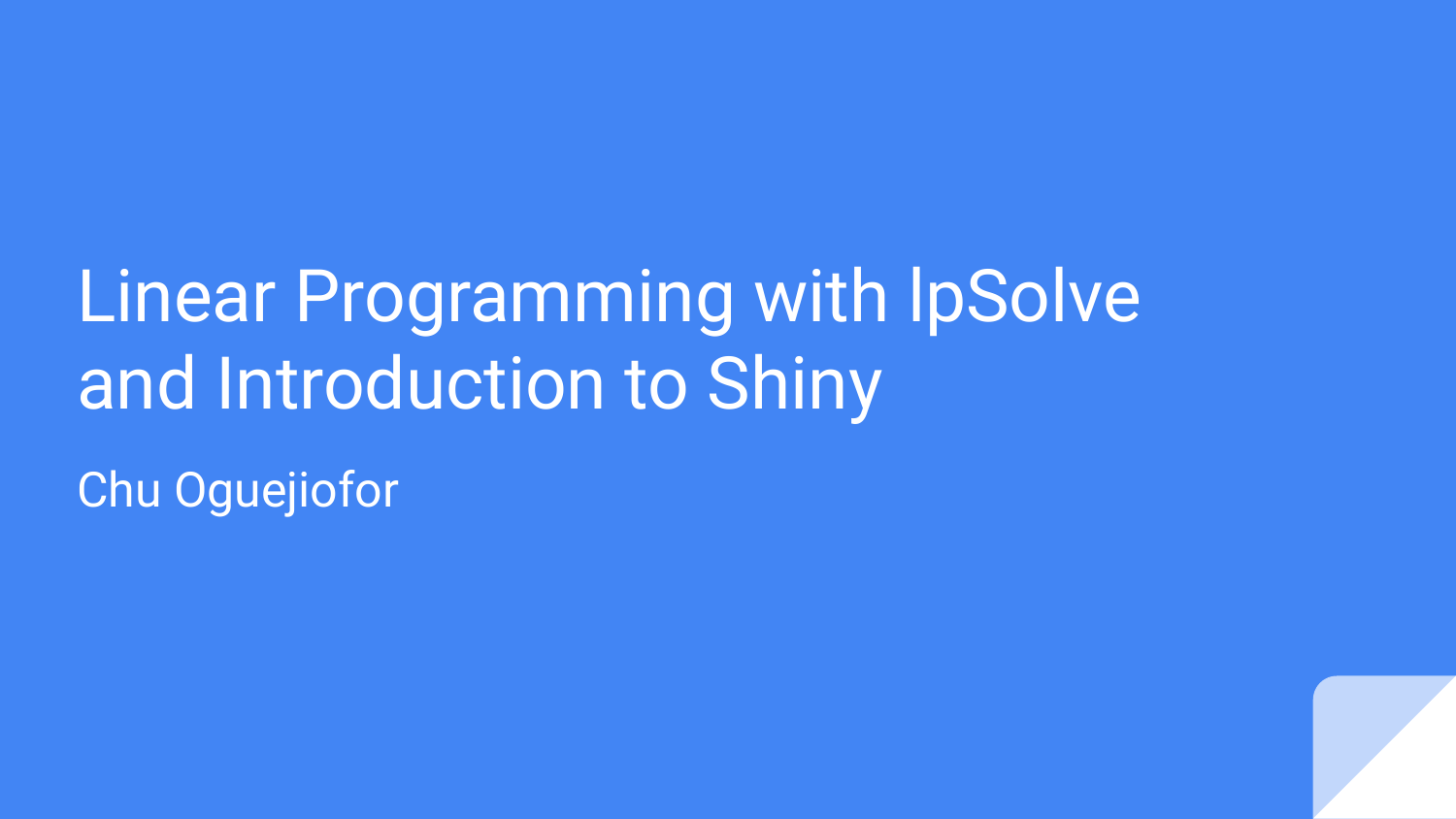

# Linear Programming with lpSolve
and Introduction to Shiny
Chu Oguejiofor